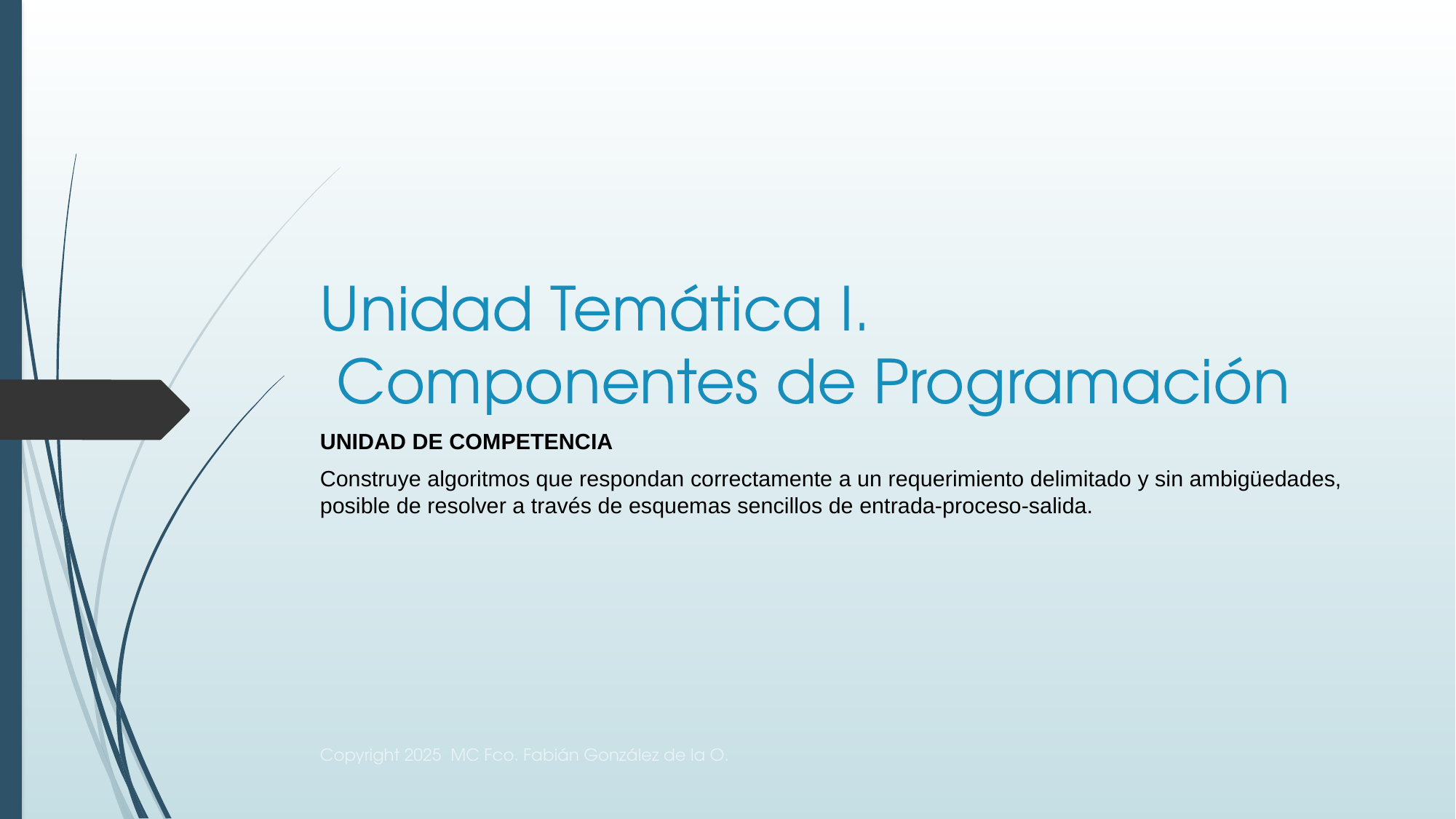

# Unidad Temática I. Componentes de Programación
UNIDAD DE COMPETENCIA
Construye algoritmos que respondan correctamente a un requerimiento delimitado y sin ambigüedades, posible de resolver a través de esquemas sencillos de entrada-proceso-salida.
Copyright 2025  MC Fco. Fabián González de la O.